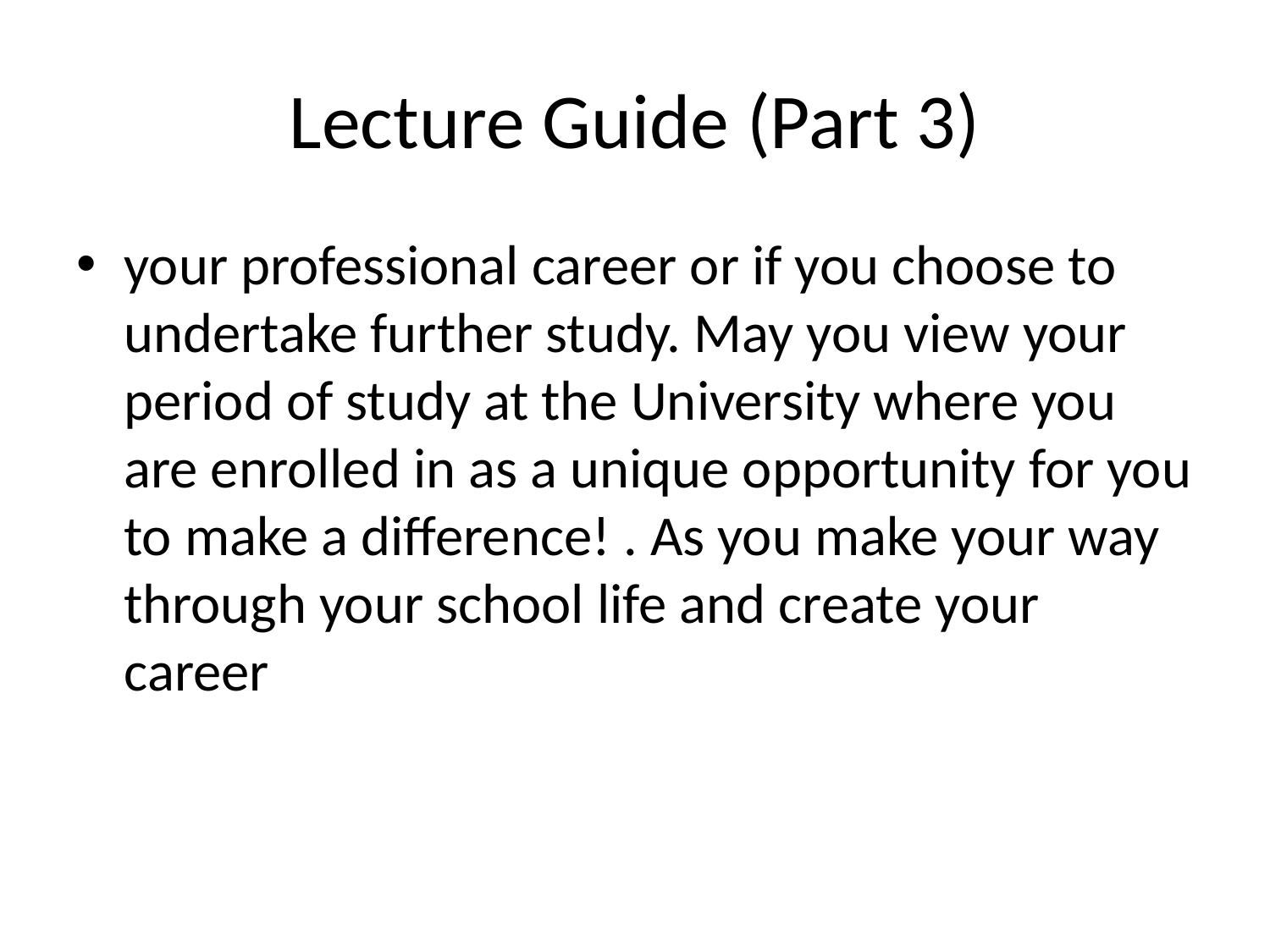

# Lecture Guide (Part 3)
your professional career or if you choose to undertake further study. May you view your period of study at the University where you are enrolled in as a unique opportunity for you to make a difference! . As you make your way through your school life and create your career